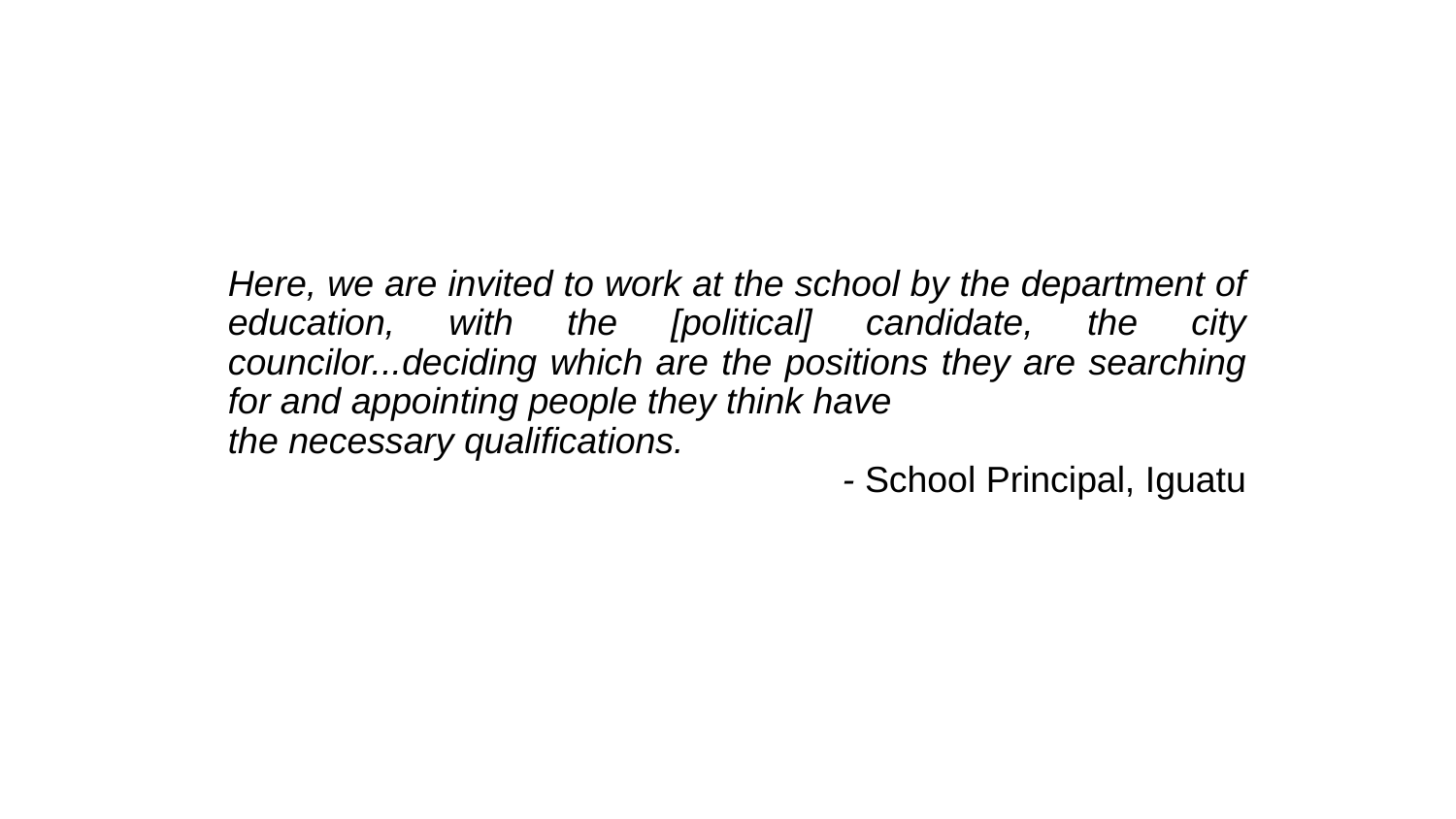

Here, we are invited to work at the school by the department of education, with the [political] candidate, the city councilor...deciding which are the positions they are searching for and appointing people they think have
the necessary qualifications.
- School Principal, Iguatu